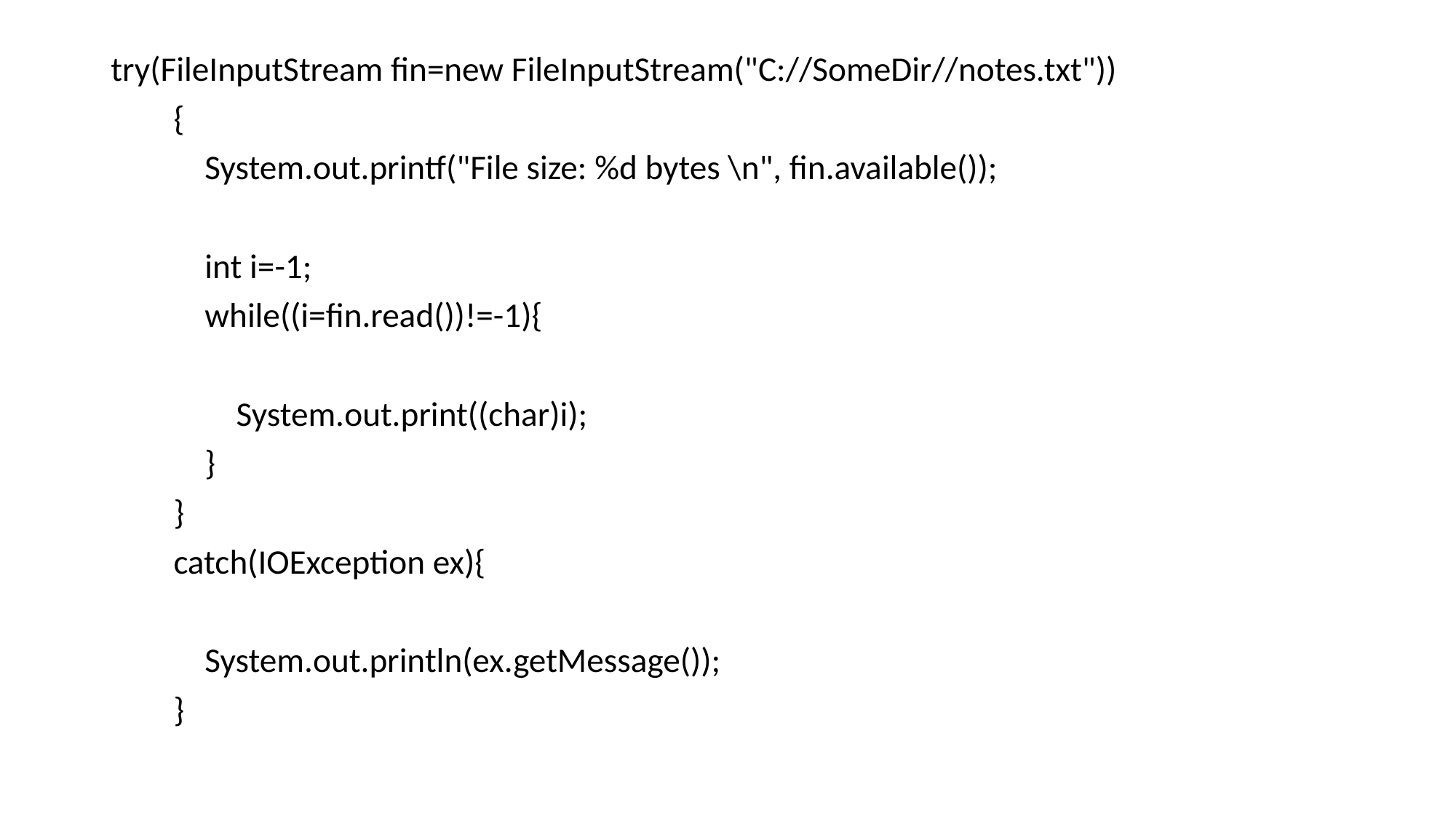

try(FileInputStream fin=new FileInputStream("C://SomeDir//notes.txt"))
        {
            System.out.printf("File size: %d bytes \n", fin.available());

            int i=-1;
            while((i=fin.read())!=-1){

                System.out.print((char)i);
            }
        }
        catch(IOException ex){

            System.out.println(ex.getMessage());
        }